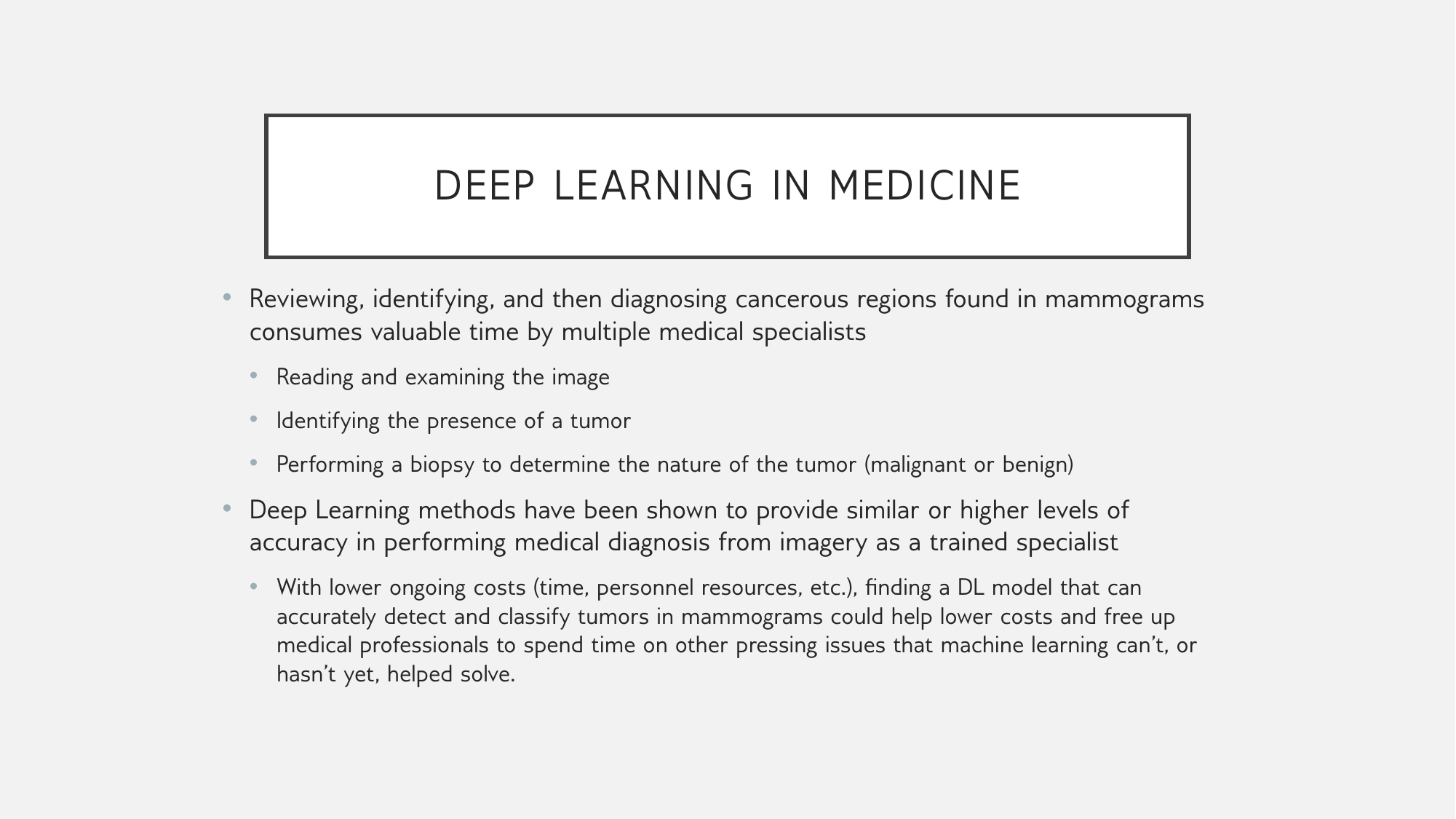

# Deep learning in medicine
Reviewing, identifying, and then diagnosing cancerous regions found in mammograms consumes valuable time by multiple medical specialists
Reading and examining the image
Identifying the presence of a tumor
Performing a biopsy to determine the nature of the tumor (malignant or benign)
Deep Learning methods have been shown to provide similar or higher levels of accuracy in performing medical diagnosis from imagery as a trained specialist
With lower ongoing costs (time, personnel resources, etc.), finding a DL model that can accurately detect and classify tumors in mammograms could help lower costs and free up medical professionals to spend time on other pressing issues that machine learning can’t, or hasn’t yet, helped solve.